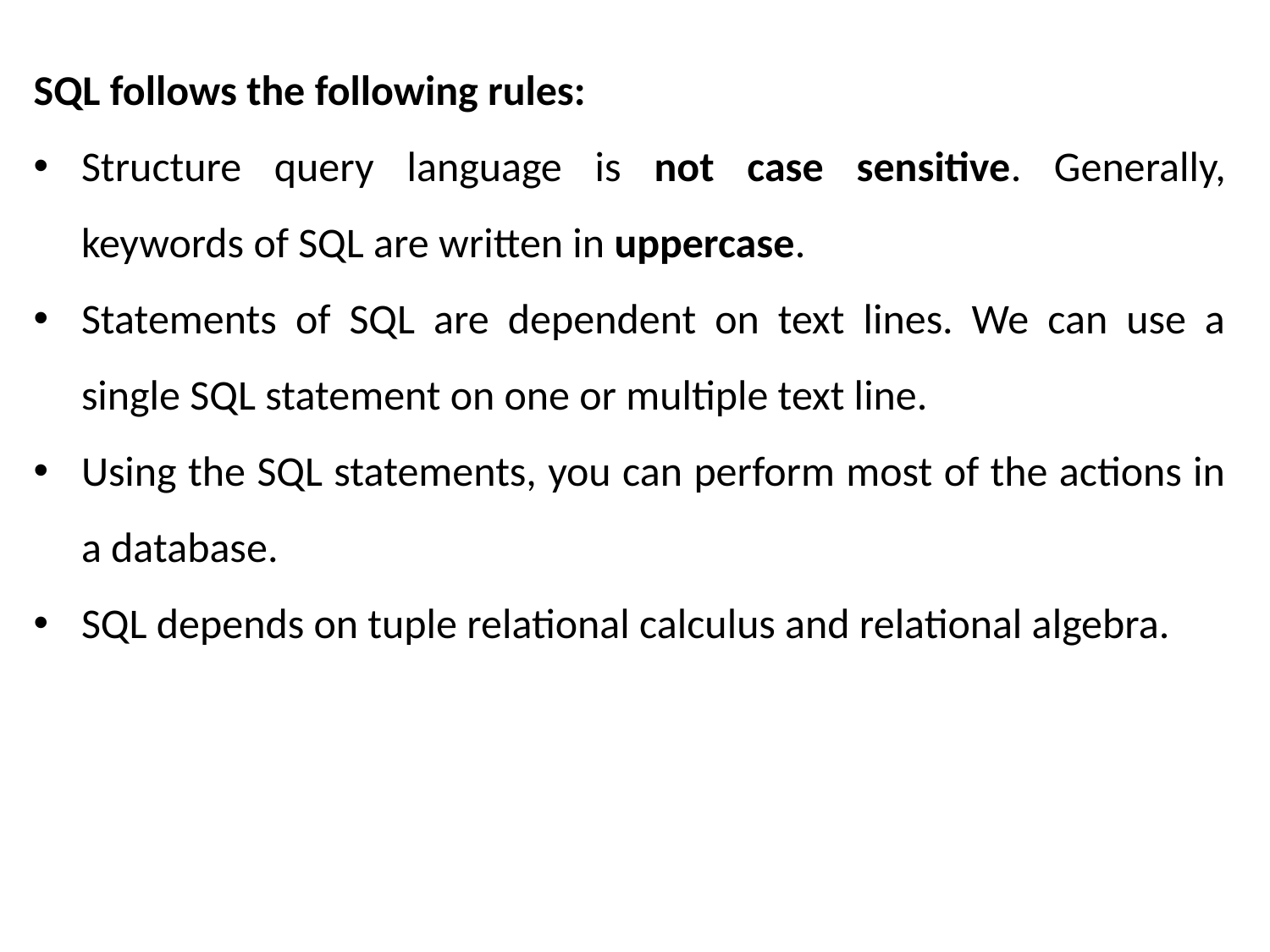

SQL follows the following rules:
Structure query language is not case sensitive. Generally, keywords of SQL are written in uppercase.
Statements of SQL are dependent on text lines. We can use a single SQL statement on one or multiple text line.
Using the SQL statements, you can perform most of the actions in a database.
SQL depends on tuple relational calculus and relational algebra.